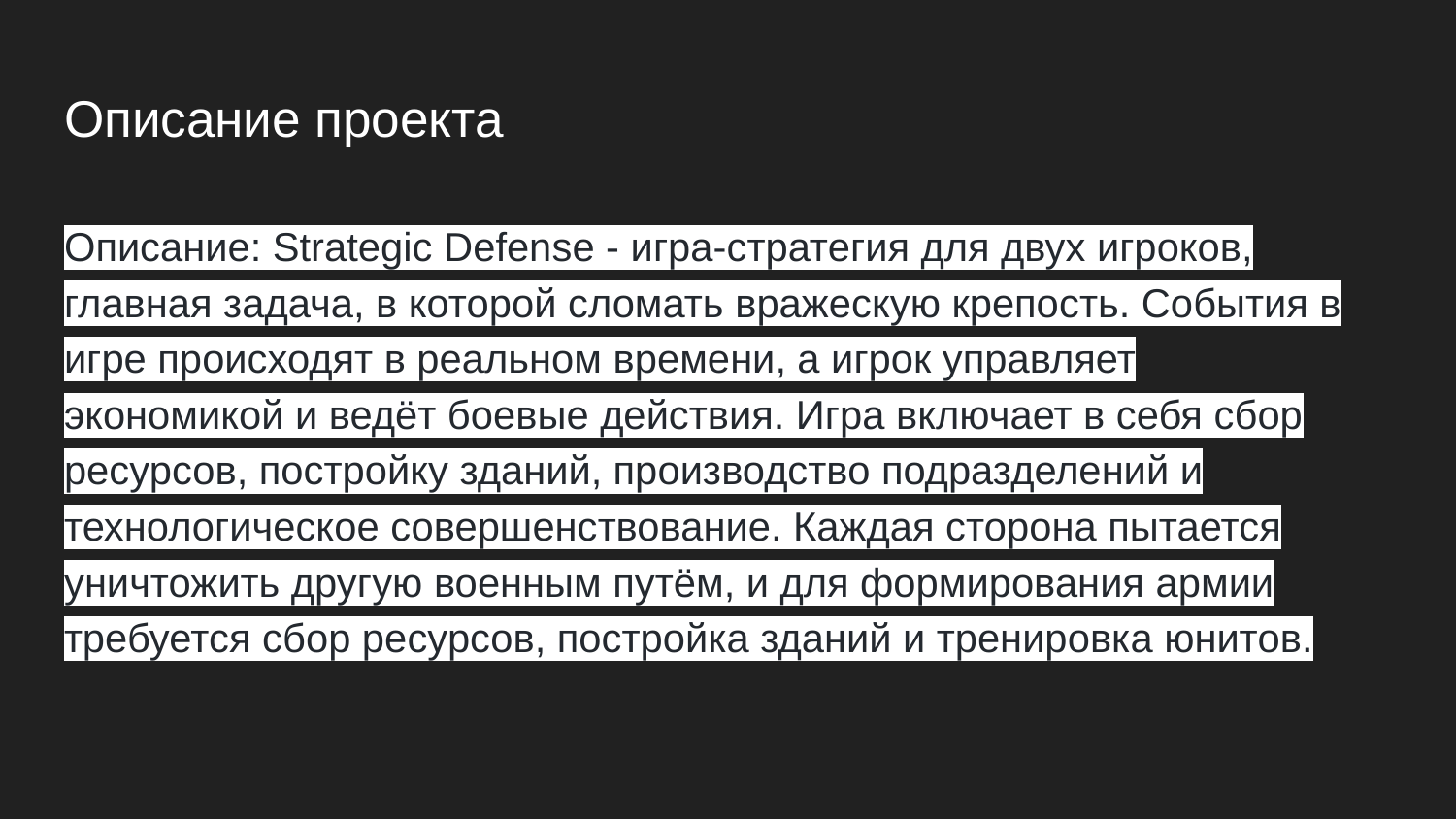

# Описание проекта
Описание: Strategic Defense - игра-стратегия для двух игроков, главная задача, в которой сломать вражескую крепость. События в игре происходят в реальном времени, а игрок управляет экономикой и ведёт боевые действия. Игра включает в себя сбор ресурсов, постройку зданий, производство подразделений и технологическое совершенствование. Каждая сторона пытается уничтожить другую военным путём, и для формирования армии требуется сбор ресурсов, постройка зданий и тренировка юнитов.